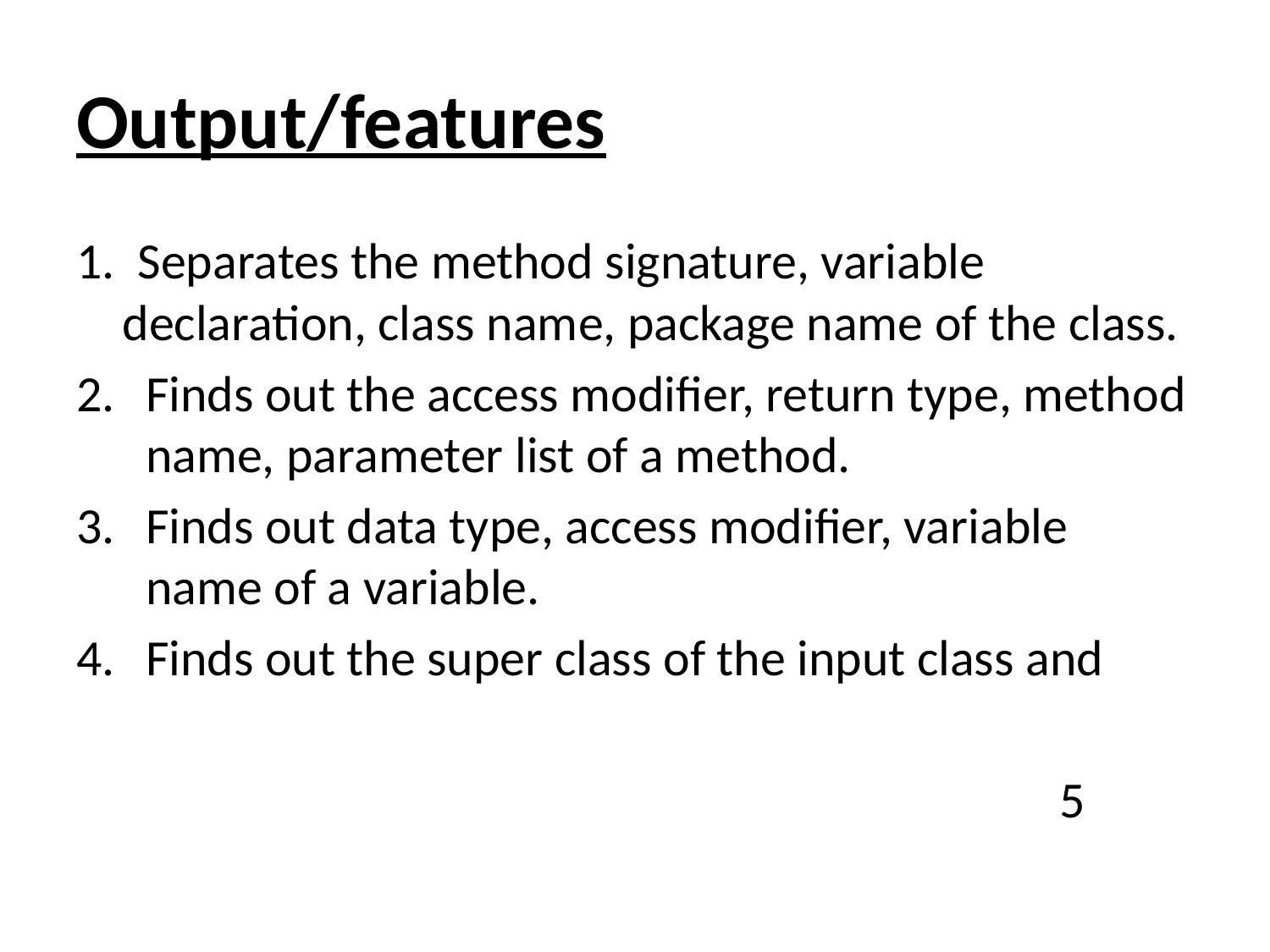

# Output/features
1.  Separates the method signature, variable declaration, class name, package name of the class.
Finds out the access modifier, return type, method name, parameter list of a method.
Finds out data type, access modifier, variable name of a variable.
Finds out the super class of the input class and

                                                                                      5